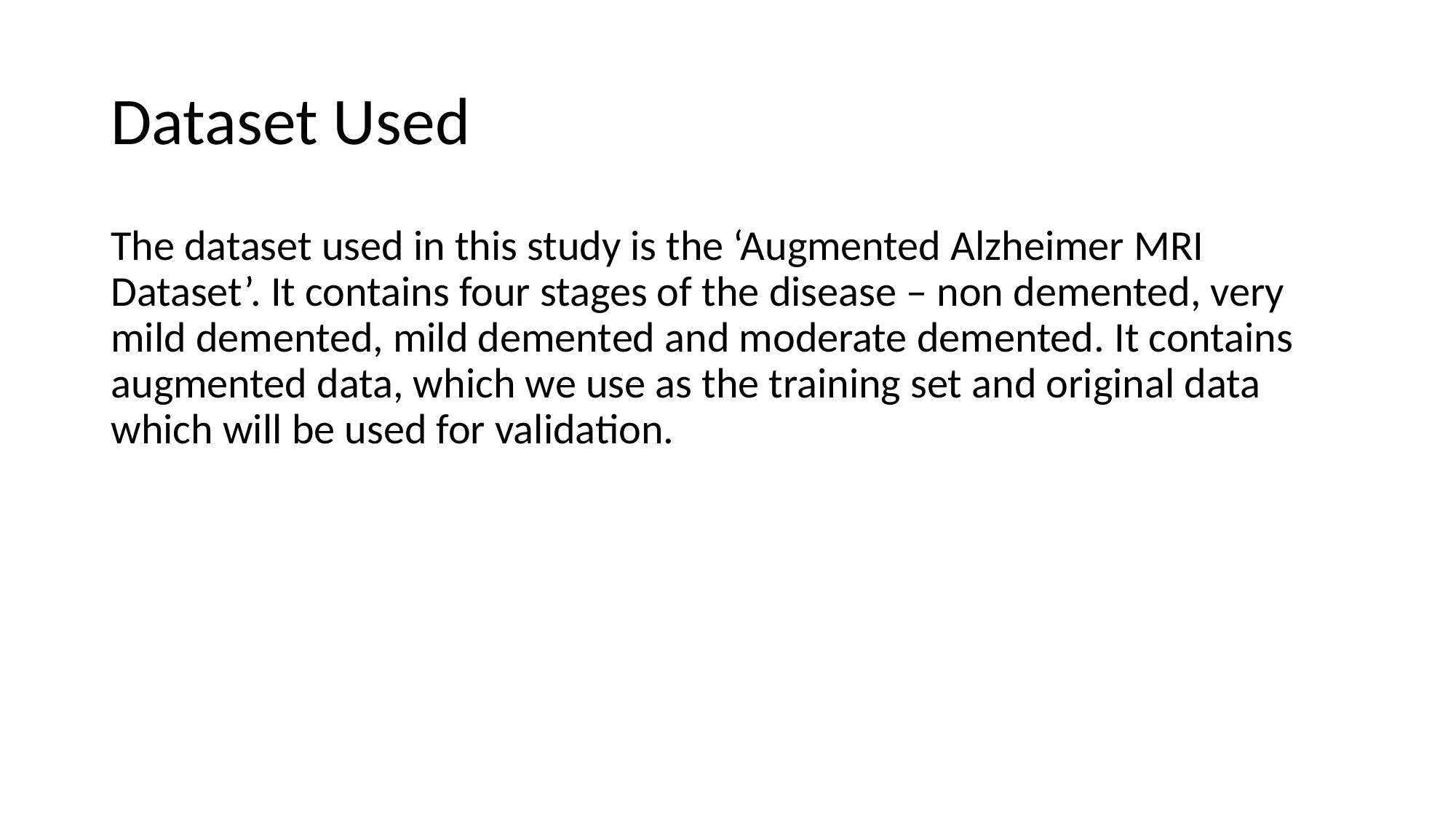

# Dataset Used
The dataset used in this study is the ‘Augmented Alzheimer MRI Dataset’. It contains four stages of the disease – non demented, very mild demented, mild demented and moderate demented. It contains augmented data, which we use as the training set and original data which will be used for validation.